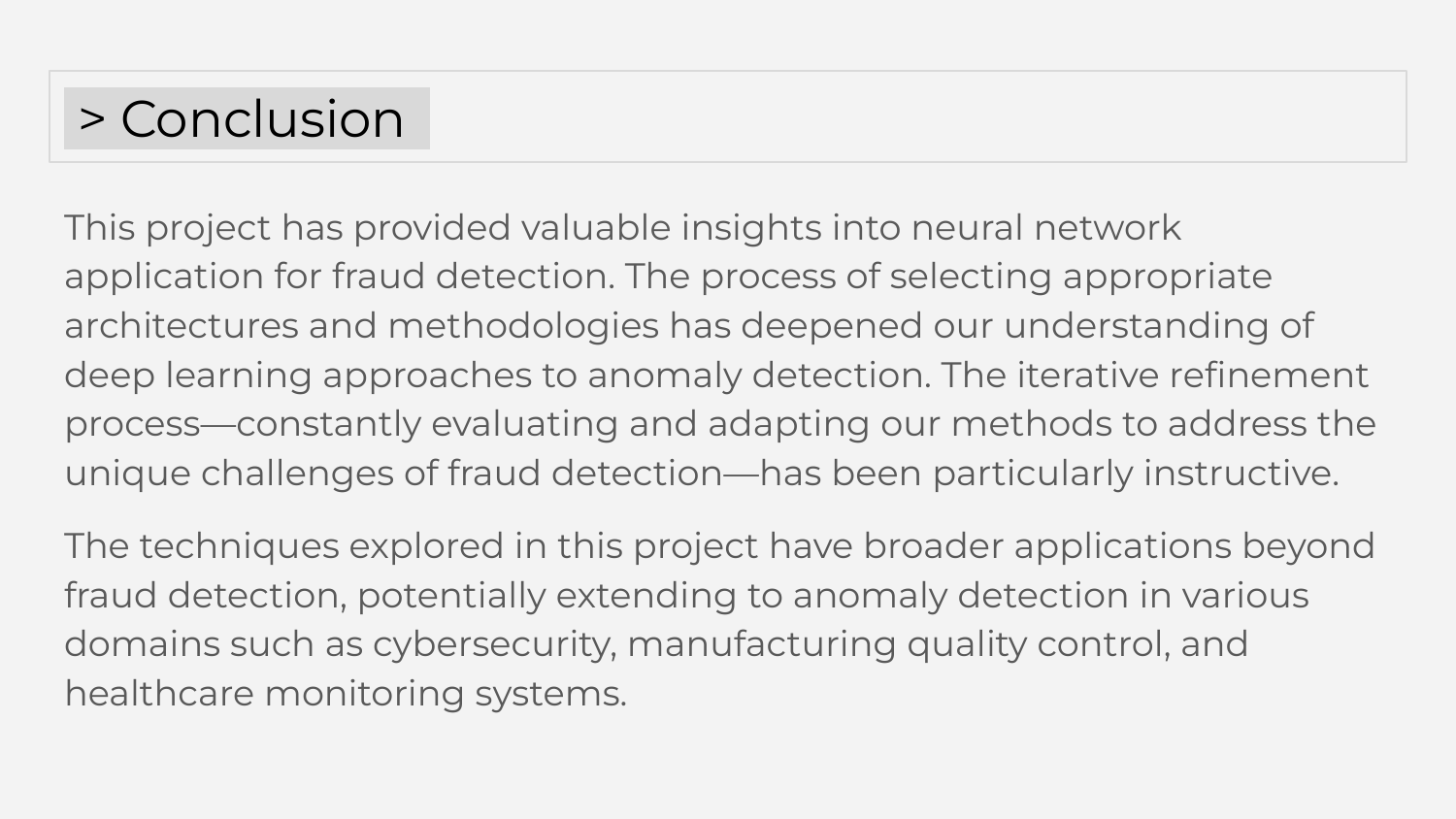

# > Conclusion.
This project has provided valuable insights into neural network application for fraud detection. The process of selecting appropriate architectures and methodologies has deepened our understanding of deep learning approaches to anomaly detection. The iterative refinement process—constantly evaluating and adapting our methods to address the unique challenges of fraud detection—has been particularly instructive.
The techniques explored in this project have broader applications beyond fraud detection, potentially extending to anomaly detection in various domains such as cybersecurity, manufacturing quality control, and healthcare monitoring systems.